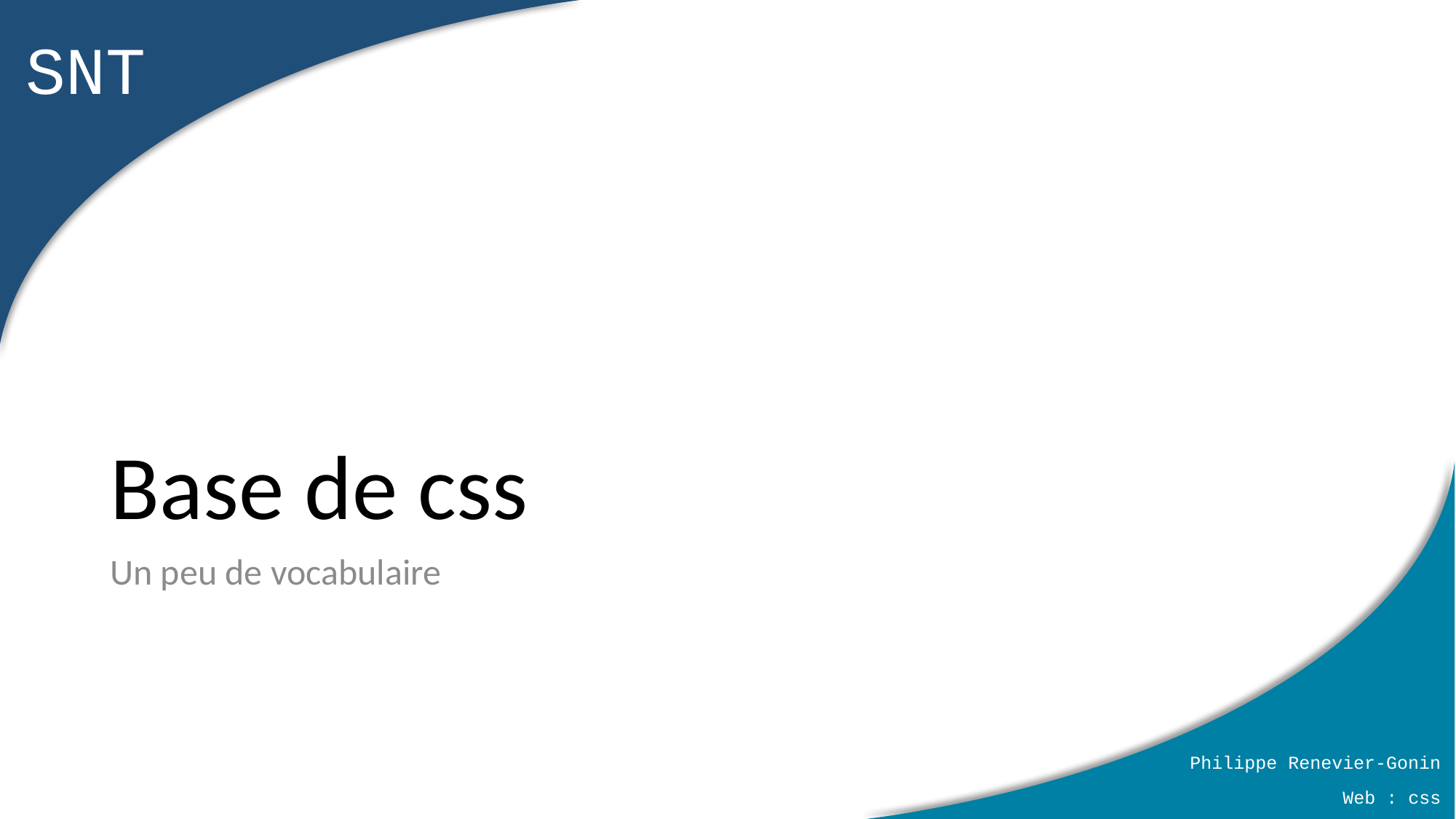

# Base de css
Un peu de vocabulaire